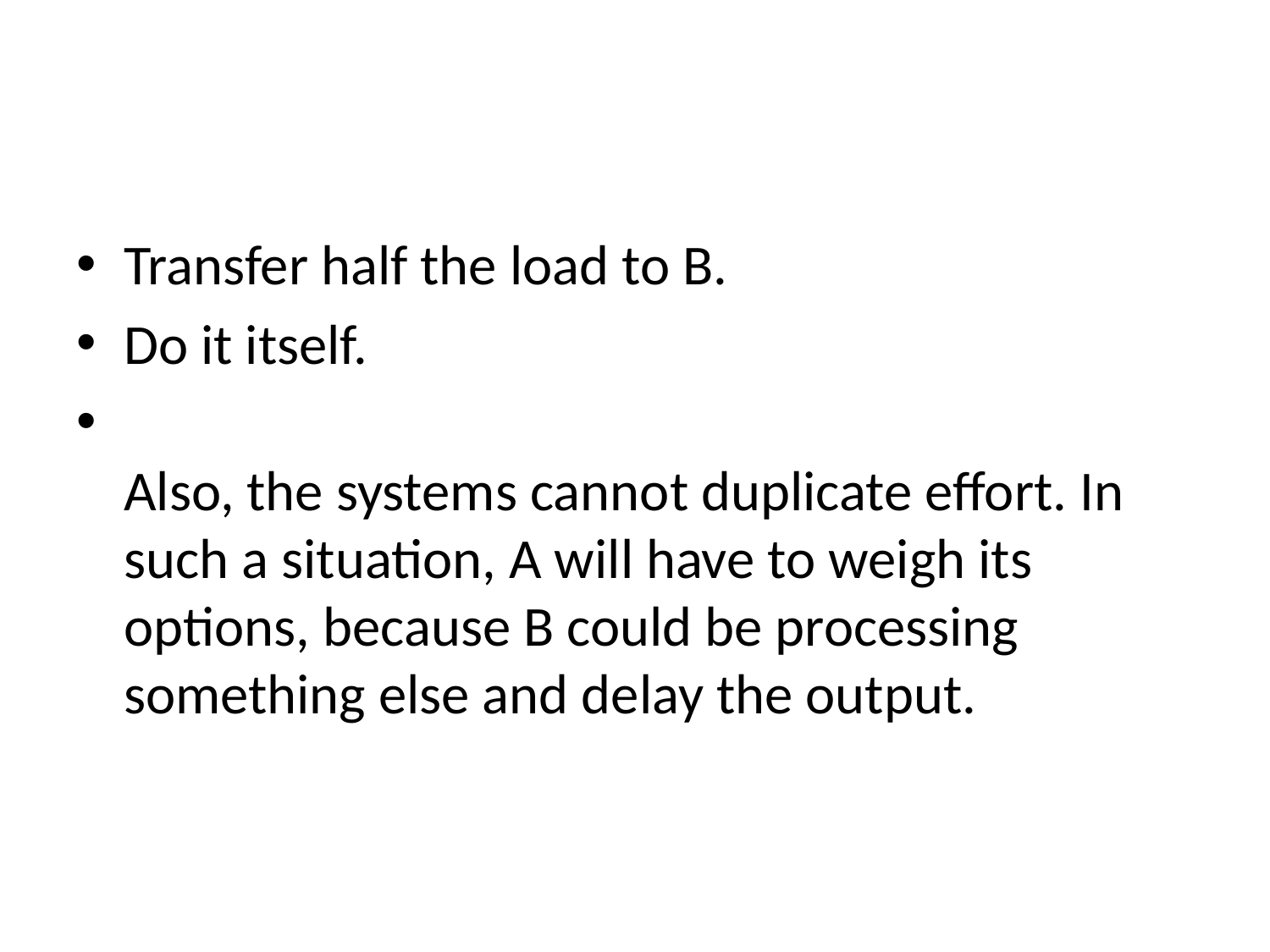

#
Transfer half the load to B.
Do it itself.
Also, the systems cannot duplicate effort. In such a situation, A will have to weigh its options, because B could be processing something else and delay the output.